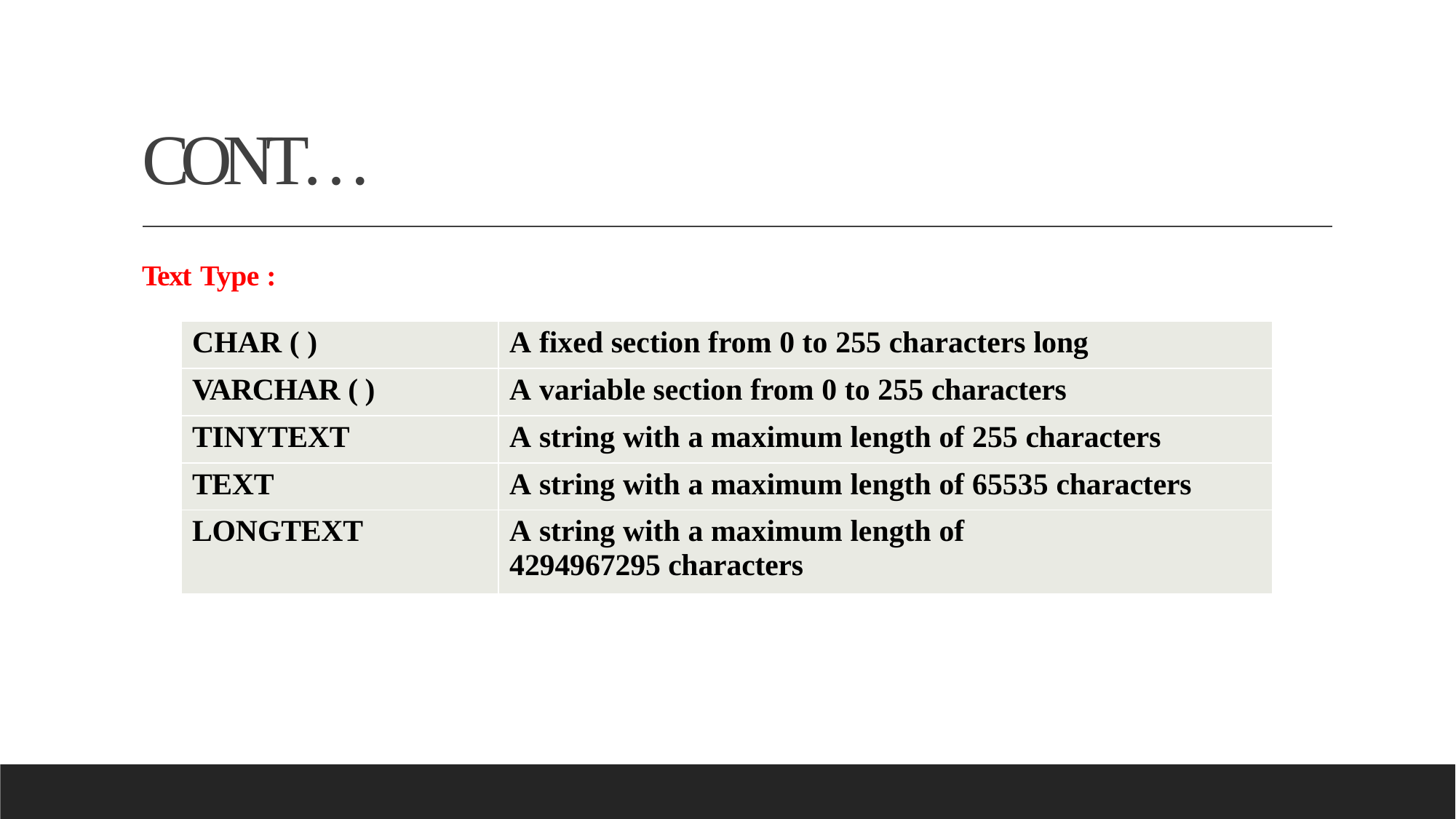

# CONT…
Text Type :
| CHAR ( ) | A fixed section from 0 to 255 characters long |
| --- | --- |
| VARCHAR ( ) | A variable section from 0 to 255 characters |
| TINYTEXT | A string with a maximum length of 255 characters |
| TEXT | A string with a maximum length of 65535 characters |
| LONGTEXT | A string with a maximum length of 4294967295 characters |